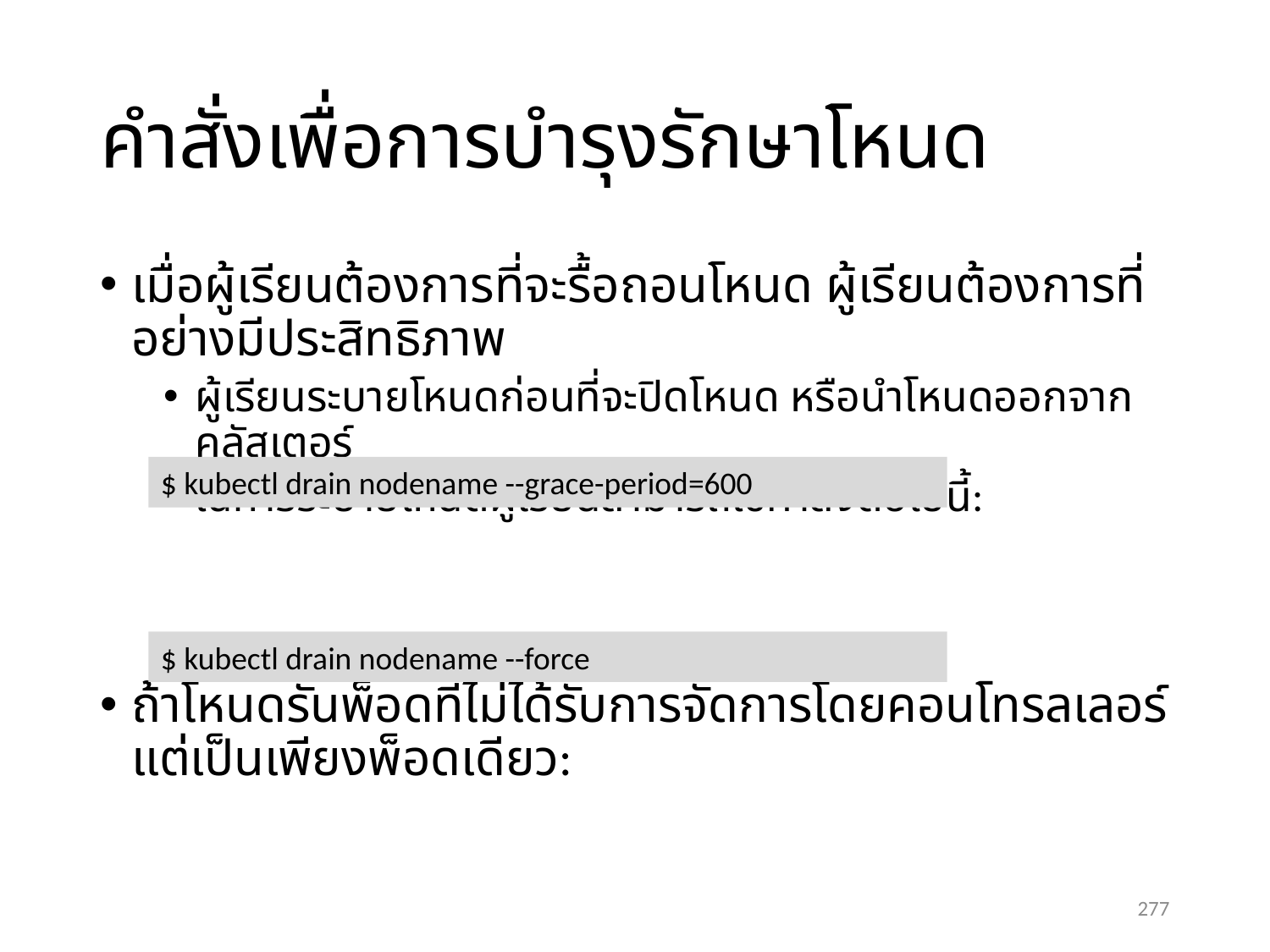

# คำสั่งเพื่อการบำรุงรักษาโหนด
เมื่อผู้เรียนต้องการที่จะรื้อถอนโหนด ผู้เรียนต้องการที่อย่างมีประสิทธิภาพ
ผู้เรียนระบายโหนดก่อนที่จะปิดโหนด หรือนำโหนดออกจากคลัสเตอร์
ในการระบายโหนดผู้เรียนสามารถใช้คำสั่งต่อไปนี้:

ถ้าโหนดรันพ็อดที่ไม่ได้รับการจัดการโดยคอนโทรลเลอร์ แต่เป็นเพียงพ็อดเดียว:
$ kubectl drain nodename --grace-period=600
$ kubectl drain nodename --force
277